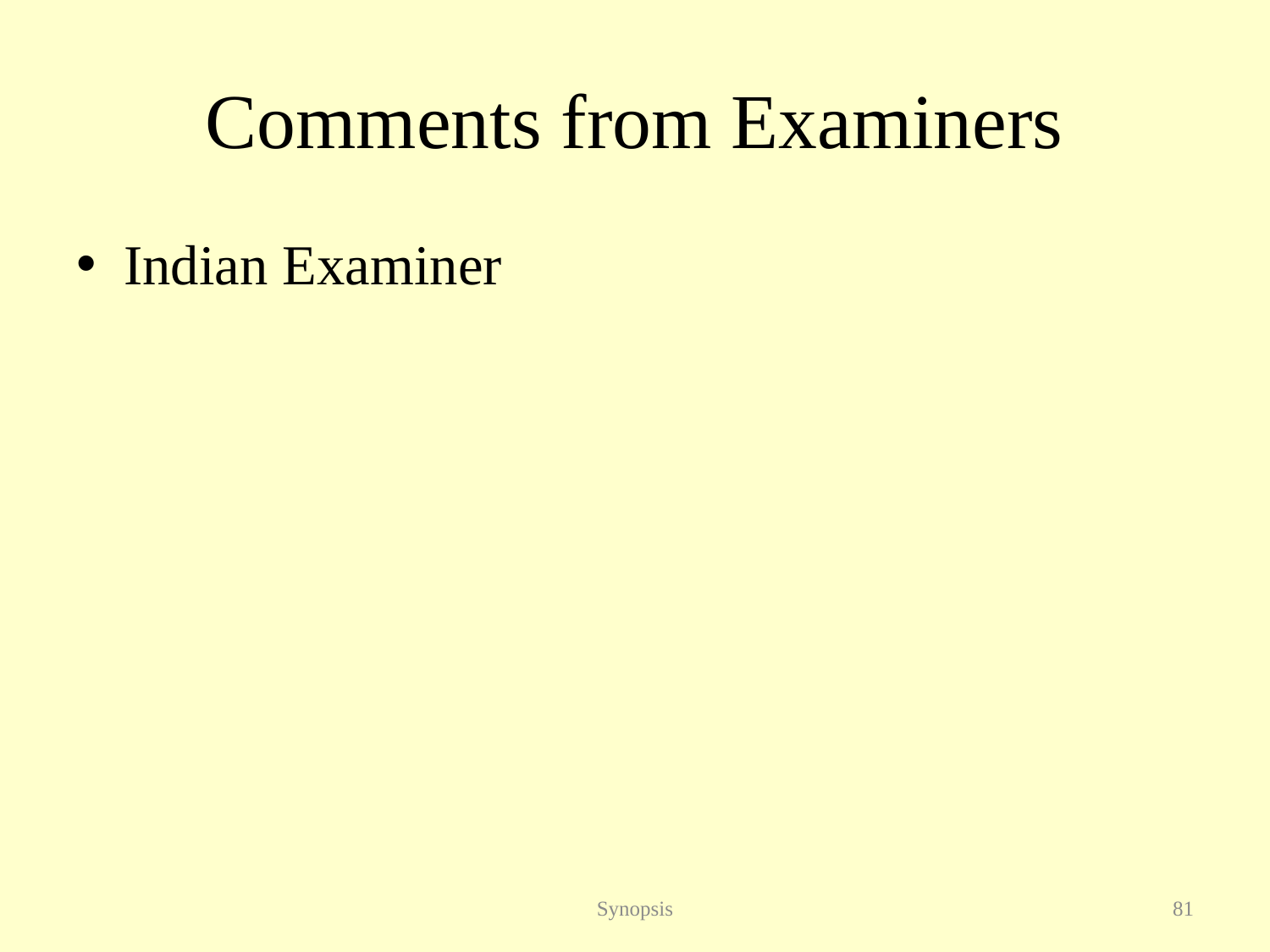

# Comments from Examiners
Indian Examiner
Synopsis
81